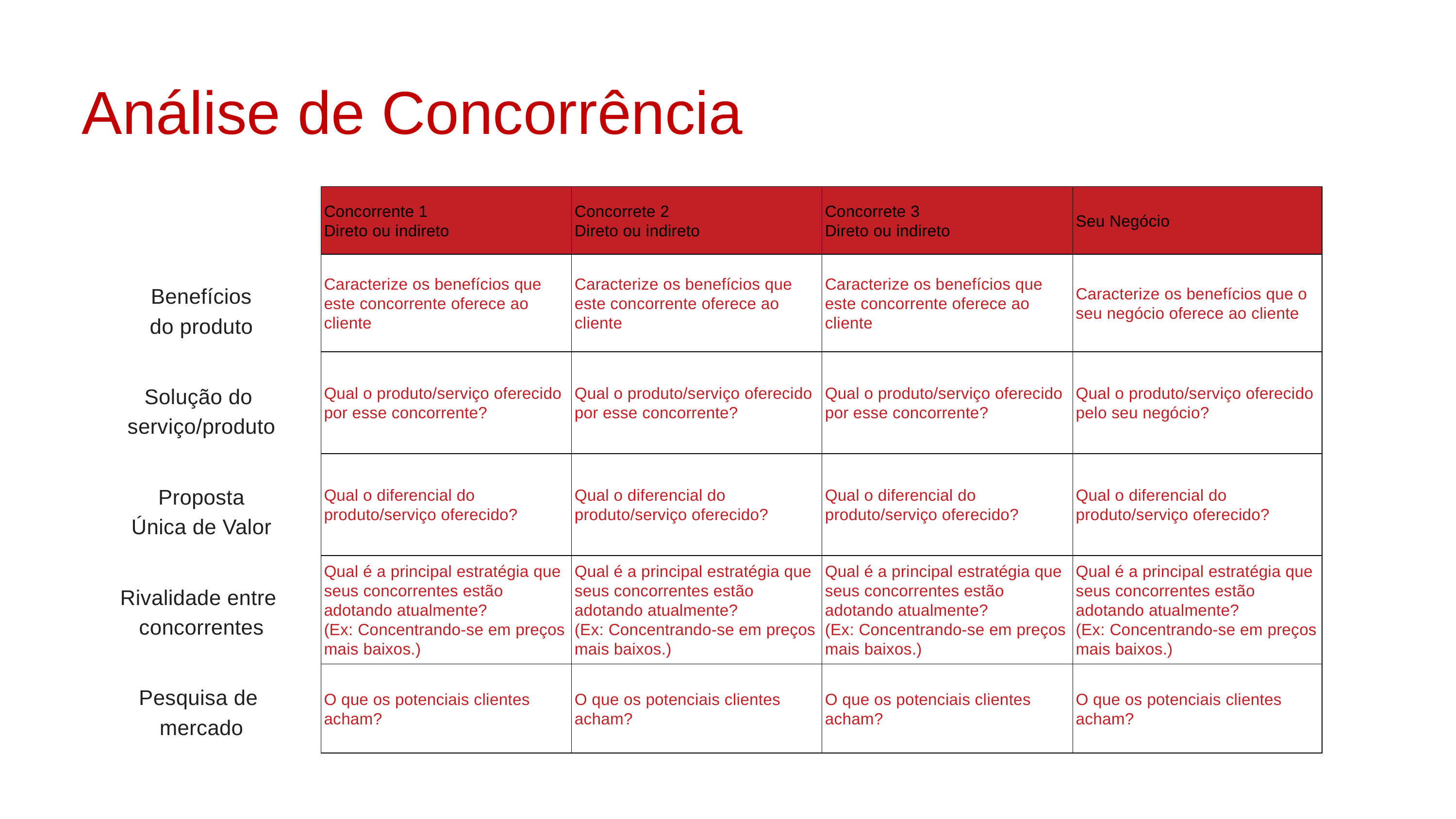

Análise de Concorrência
| Concorrente 1 Direto ou indireto | Concorrete 2 Direto ou indireto | Concorrete 3 Direto ou indireto | Seu Negócio |
| --- | --- | --- | --- |
| Caracterize os benefícios que este concorrente oferece ao cliente | Caracterize os benefícios que este concorrente oferece ao cliente | Caracterize os benefícios que este concorrente oferece ao cliente | Caracterize os benefícios que o seu negócio oferece ao cliente |
| Qual o produto/serviço oferecido por esse concorrente? | Qual o produto/serviço oferecido por esse concorrente? | Qual o produto/serviço oferecido por esse concorrente? | Qual o produto/serviço oferecido pelo seu negócio? |
| Qual o diferencial do produto/serviço oferecido? | Qual o diferencial do produto/serviço oferecido? | Qual o diferencial do produto/serviço oferecido? | Qual o diferencial do produto/serviço oferecido? |
| Qual é a principal estratégia que seus concorrentes estão adotando atualmente? (Ex: Concentrando-se em preços mais baixos.) | Qual é a principal estratégia que seus concorrentes estão adotando atualmente? (Ex: Concentrando-se em preços mais baixos.) | Qual é a principal estratégia que seus concorrentes estão adotando atualmente? (Ex: Concentrando-se em preços mais baixos.) | Qual é a principal estratégia que seus concorrentes estão adotando atualmente? (Ex: Concentrando-se em preços mais baixos.) |
| O que os potenciais clientes acham? | O que os potenciais clientes acham? | O que os potenciais clientes acham? | O que os potenciais clientes acham? |
Benefícios
do produto
Solução do
serviço/produto
Proposta
Única de Valor
Rivalidade entre
concorrentes
Pesquisa de
mercado